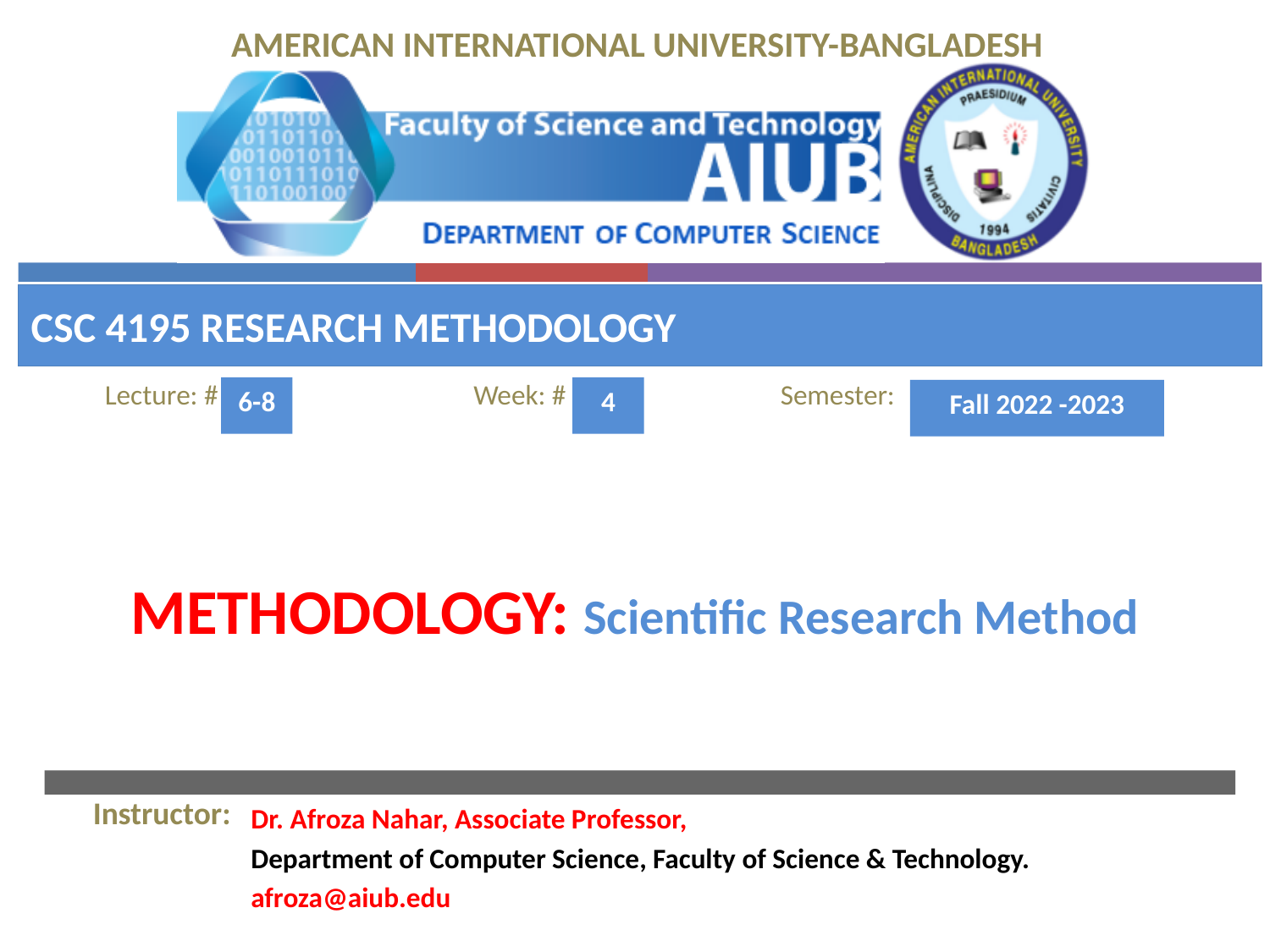

CSC 4195 Research Methodology
6-8
4
Fall 2022 -2023
# METHODOLOGY: Scientific Research Method
Dr. Afroza Nahar, Associate Professor,
Department of Computer Science, Faculty of Science & Technology.
afroza@aiub.edu